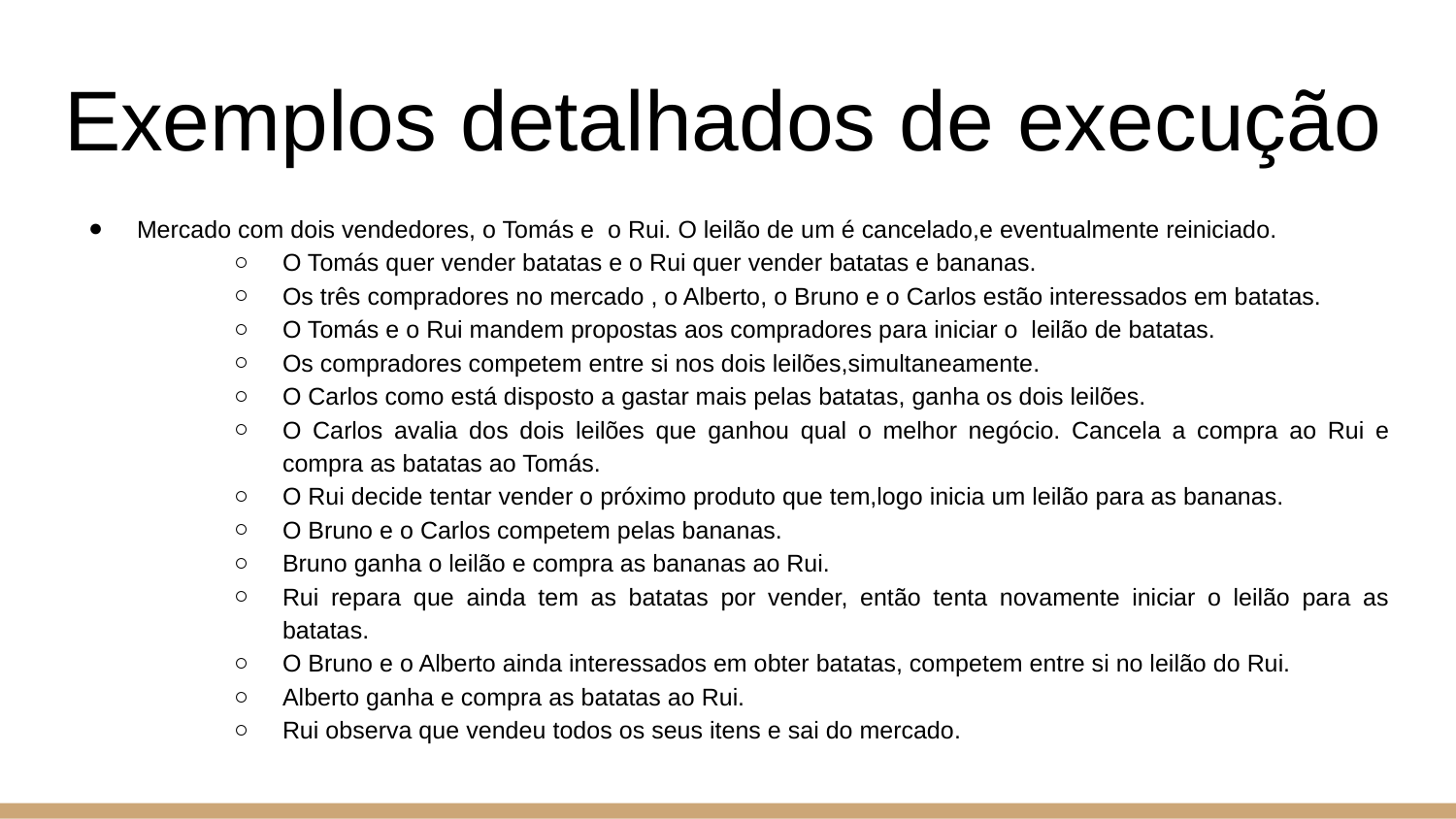

# Exemplos detalhados de execução
Mercado com dois vendedores, o Tomás e  o Rui. O leilão de um é cancelado,e eventualmente reiniciado.
O Tomás quer vender batatas e o Rui quer vender batatas e bananas.
Os três compradores no mercado , o Alberto, o Bruno e o Carlos estão interessados em batatas.
O Tomás e o Rui mandem propostas aos compradores para iniciar o  leilão de batatas.
Os compradores competem entre si nos dois leilões,simultaneamente.
O Carlos como está disposto a gastar mais pelas batatas, ganha os dois leilões.
O Carlos avalia dos dois leilões que ganhou qual o melhor negócio. Cancela a compra ao Rui e compra as batatas ao Tomás.
O Rui decide tentar vender o próximo produto que tem,logo inicia um leilão para as bananas.
O Bruno e o Carlos competem pelas bananas.
Bruno ganha o leilão e compra as bananas ao Rui.
Rui repara que ainda tem as batatas por vender, então tenta novamente iniciar o leilão para as batatas.
O Bruno e o Alberto ainda interessados em obter batatas, competem entre si no leilão do Rui.
Alberto ganha e compra as batatas ao Rui.
Rui observa que vendeu todos os seus itens e sai do mercado.